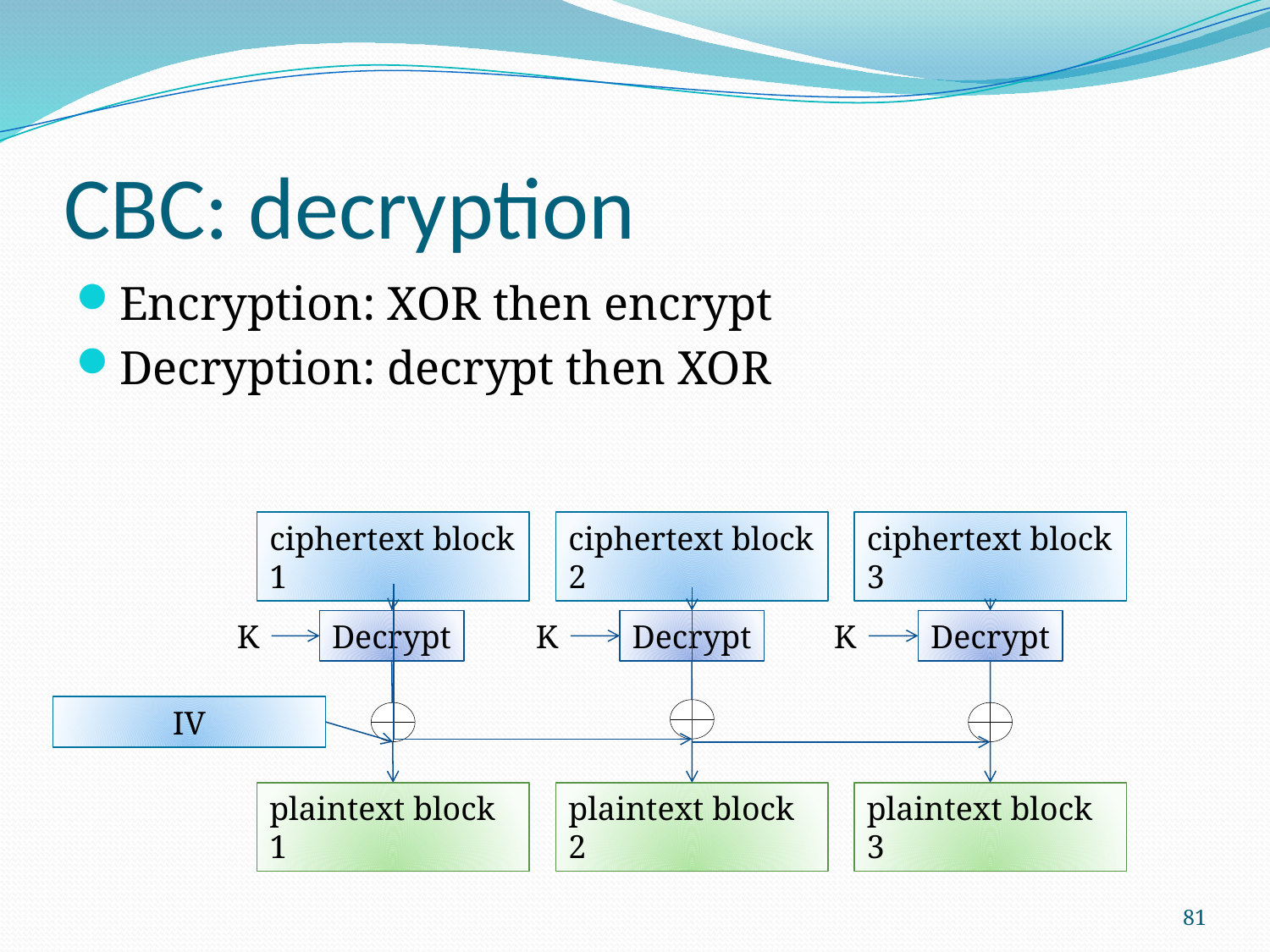

# CBC: decryption
Encryption: XOR then encrypt
Decryption: decrypt then XOR
ciphertext block 3
ciphertext block 1
ciphertext block 2
Decrypt
Decrypt
Decrypt
K
K
K
IV

plaintext block 3
plaintext block 1
plaintext block 2
81